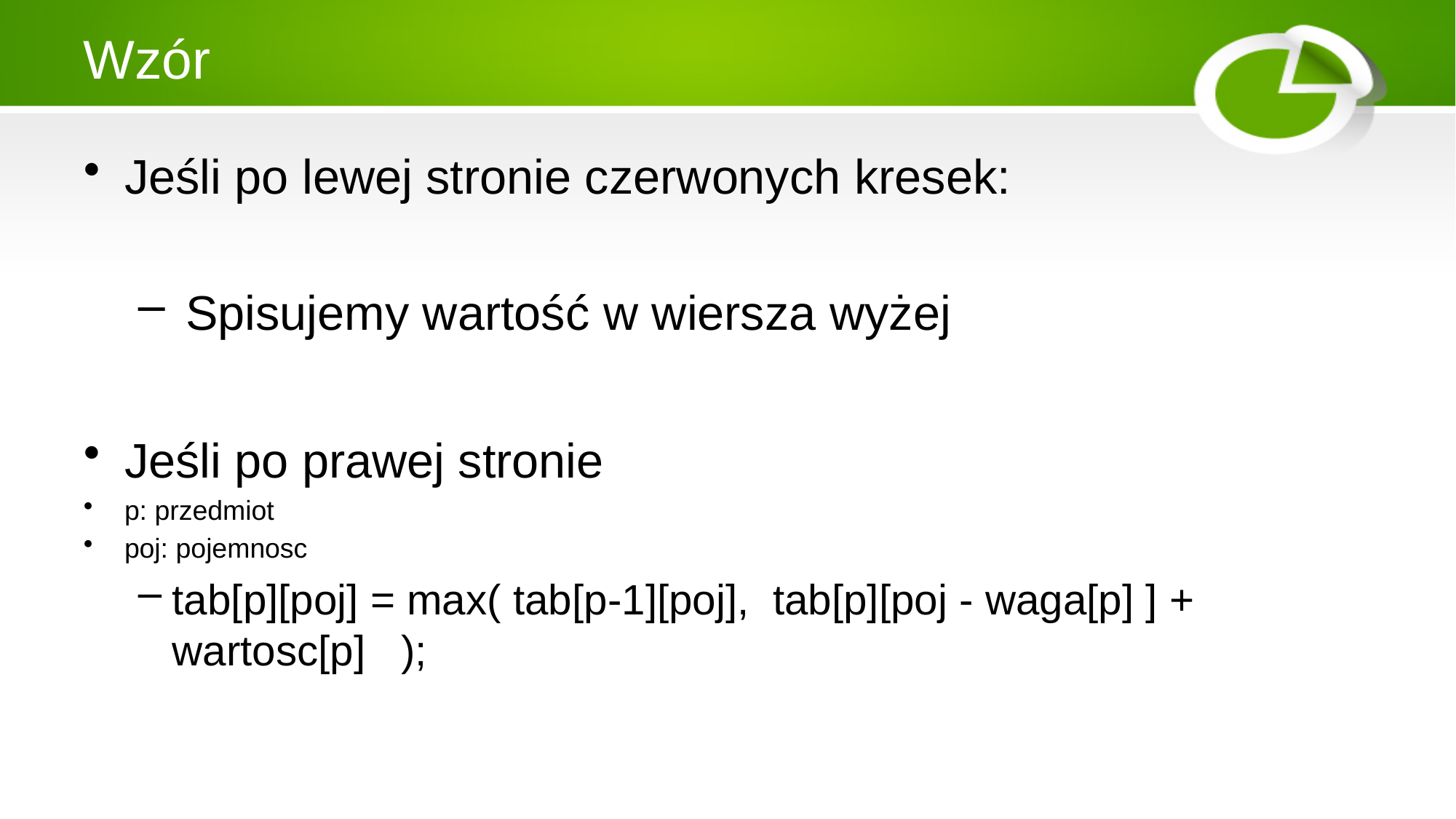

# Wzór
Jeśli po lewej stronie czerwonych kresek:

 Spisujemy wartość w wiersza wyżej

Jeśli po prawej stronie
p: przedmiot
poj: pojemnosc
tab[p][poj] = max( tab[p-1][poj],  tab[p][poj - waga[p] ] + wartosc[p]   );